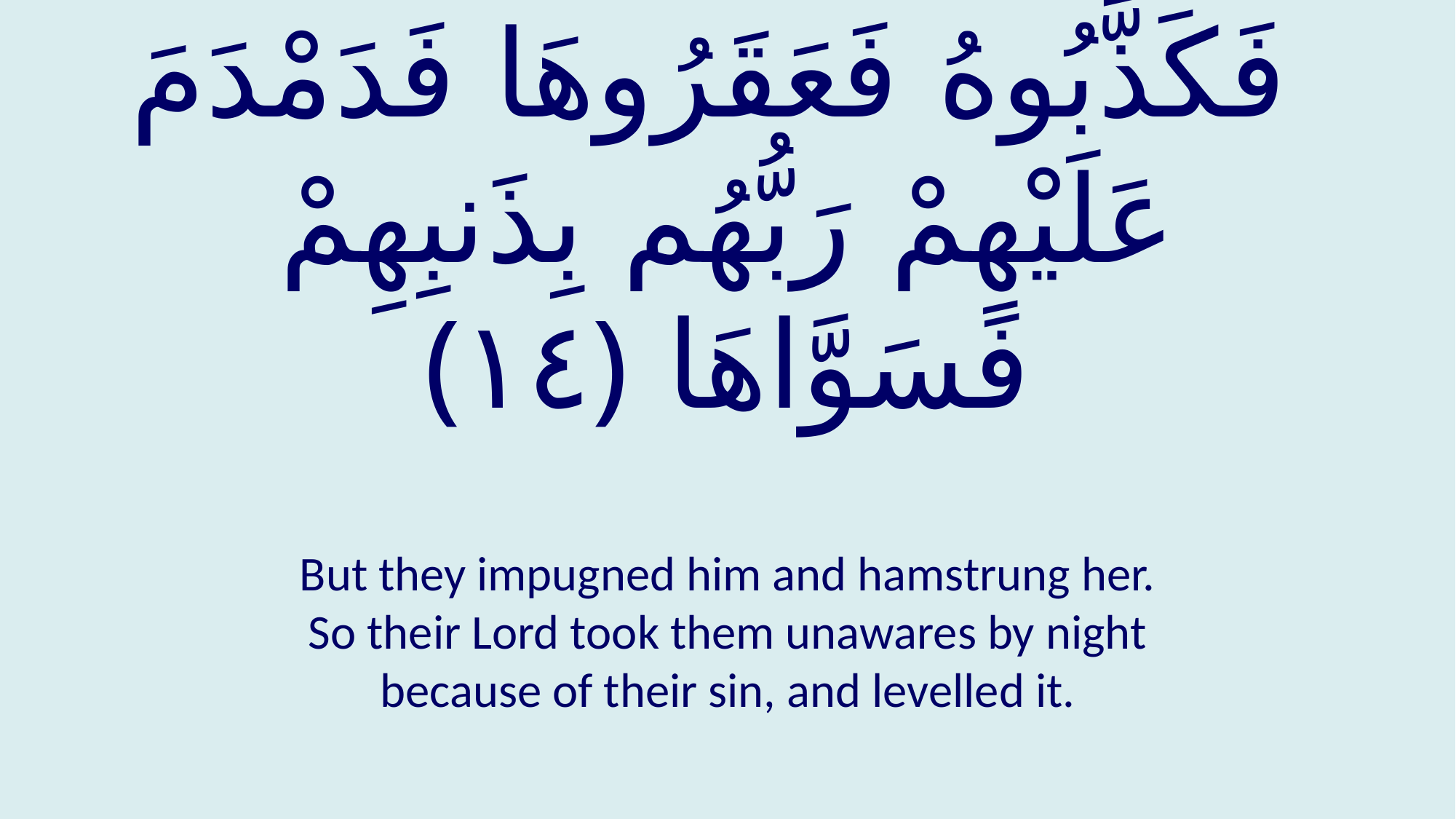

# فَكَذَّبُوهُ فَعَقَرُوهَا فَدَمْدَمَ عَلَيْهِمْ رَبُّهُم بِذَنبِهِمْ فَسَوَّاهَا ‎﴿١٤﴾‏
But they impugned him and hamstrung her. So their Lord took them unawares by night because of their sin, and levelled it.